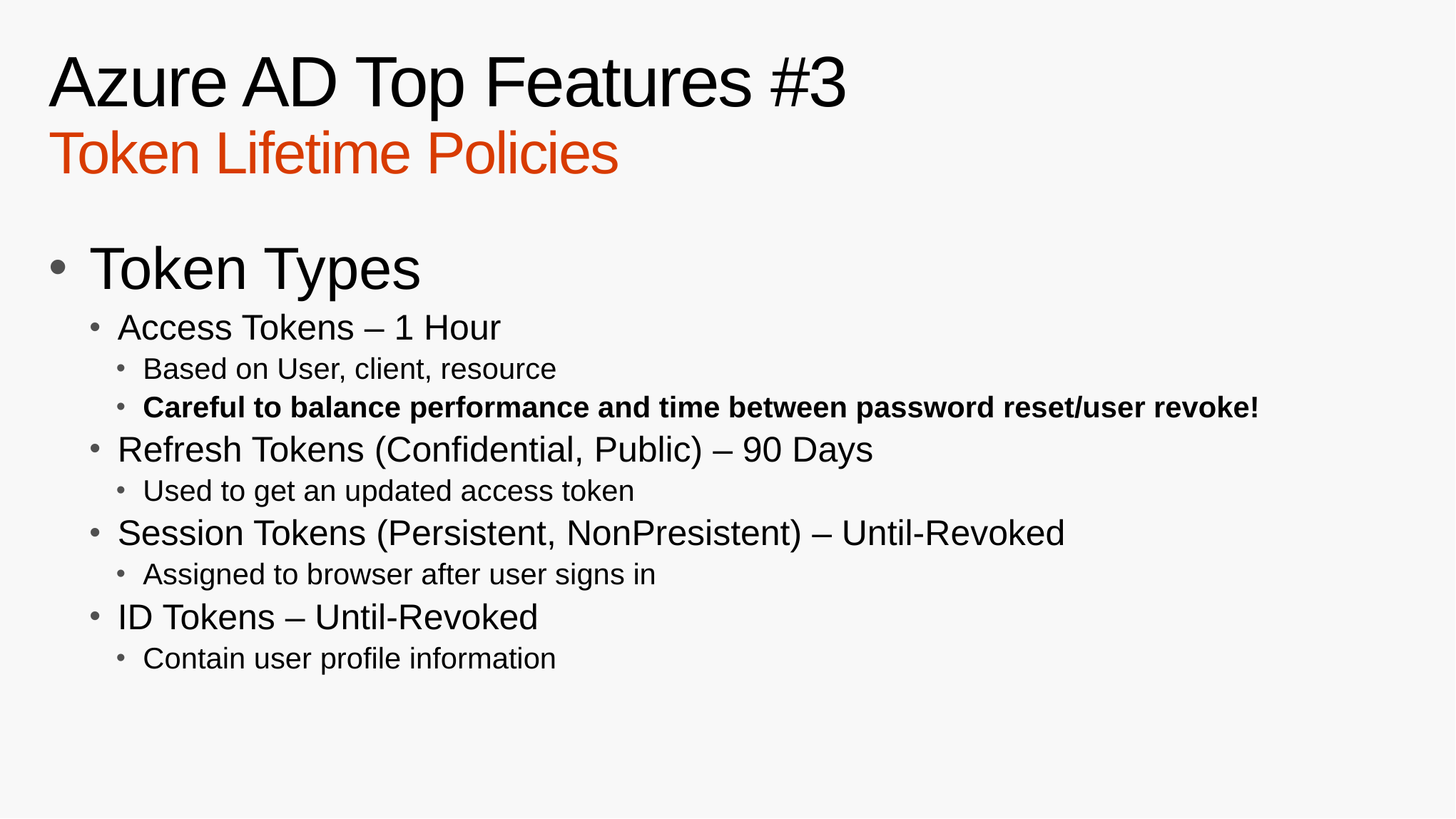

# Azure AD Top Features #3 Token Lifetime Policies
Token Types
Access Tokens – 1 Hour
Based on User, client, resource
Careful to balance performance and time between password reset/user revoke!
Refresh Tokens (Confidential, Public) – 90 Days
Used to get an updated access token
Session Tokens (Persistent, NonPresistent) – Until-Revoked
Assigned to browser after user signs in
ID Tokens – Until-Revoked
Contain user profile information